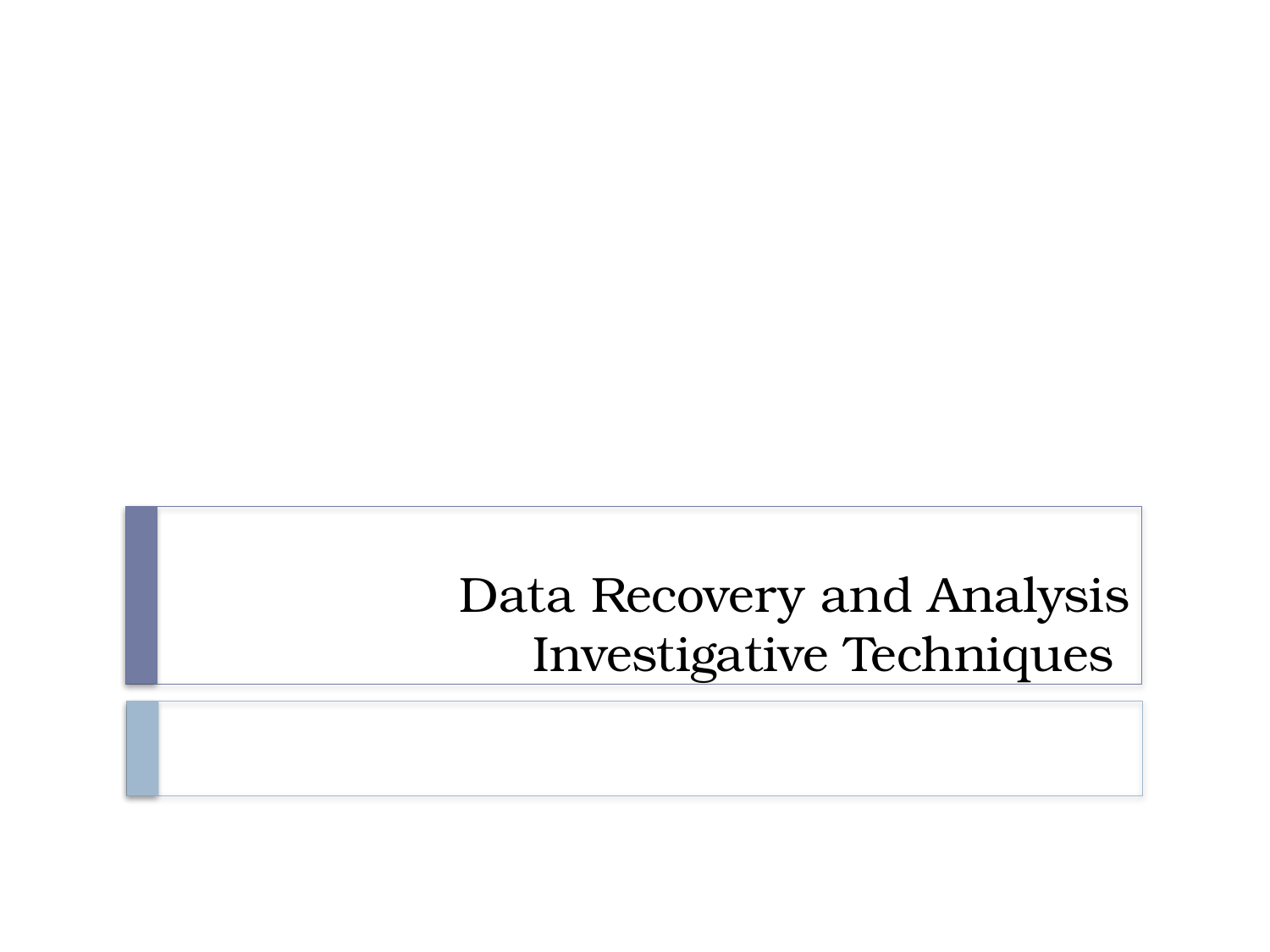

# Data Recovery and Analysis Investigative Techniques